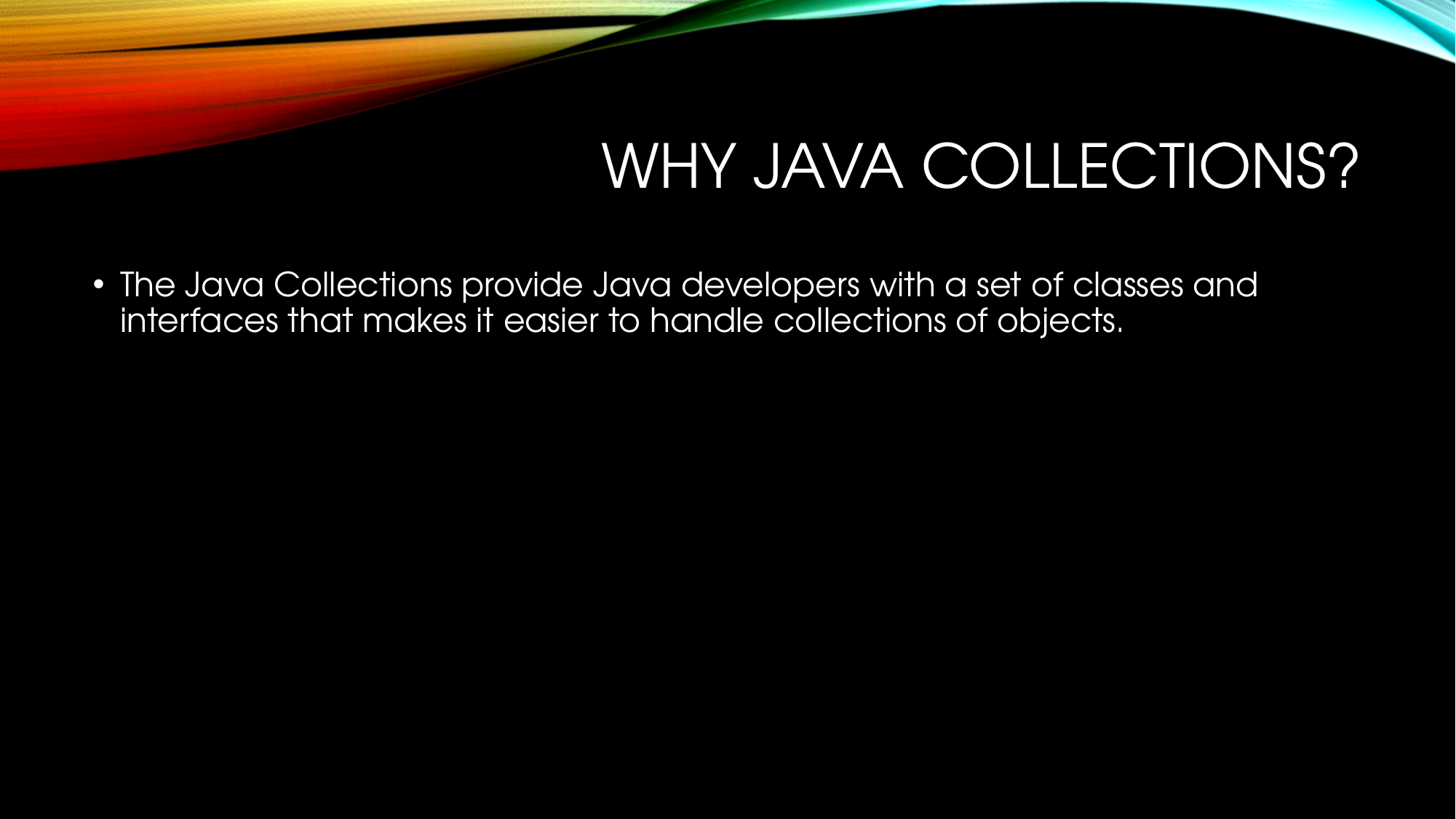

# Why java collections?
The Java Collections provide Java developers with a set of classes and interfaces that makes it easier to handle collections of objects.